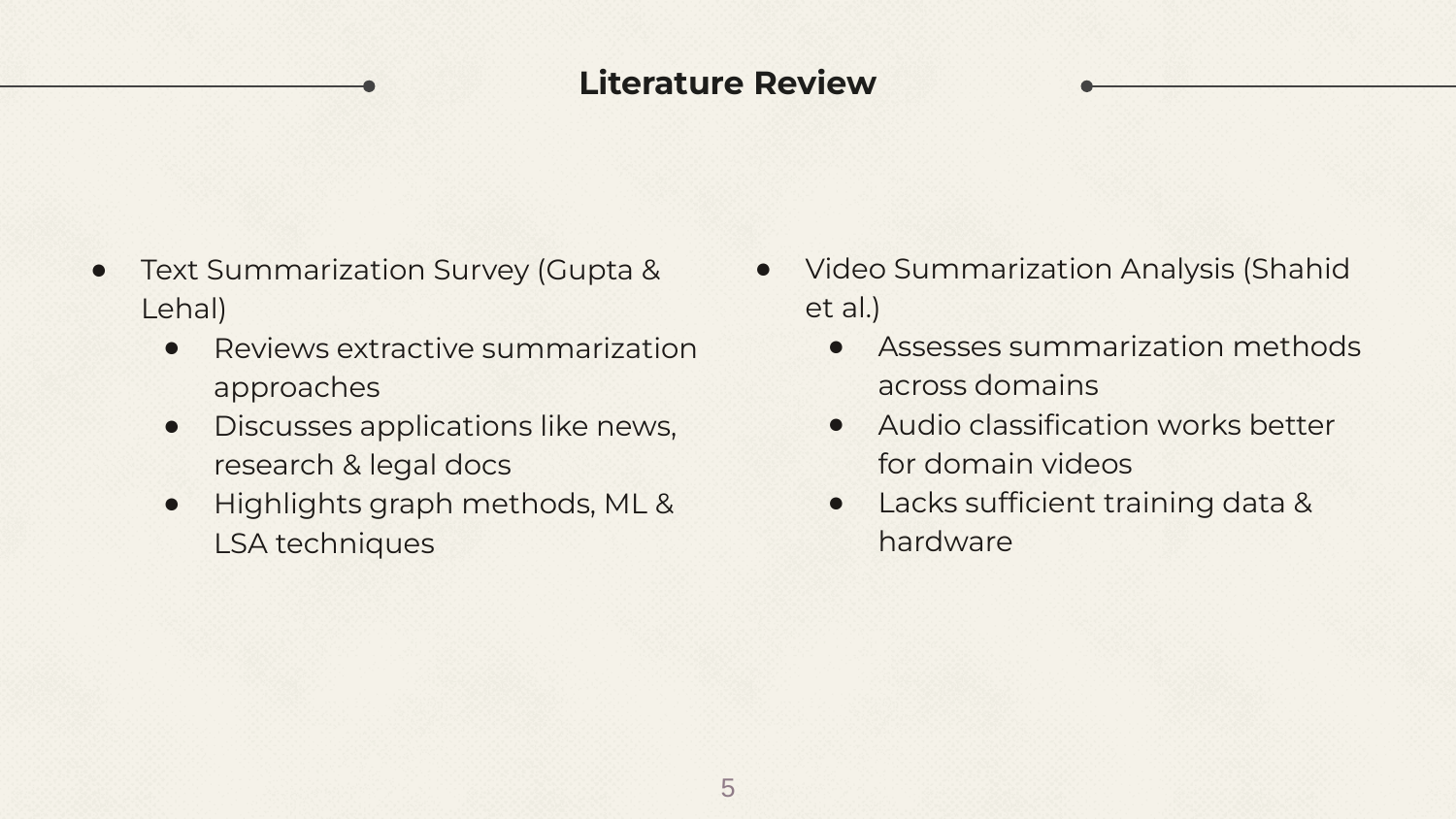

# Literature Review

Text Summarization Survey (Gupta & Lehal)
Reviews extractive summarization approaches
Discusses applications like news, research & legal docs
Highlights graph methods, ML & LSA techniques

Video Summarization Analysis (Shahid et al.)
Assesses summarization methods across domains
Audio classification works better for domain videos
Lacks sufficient training data & hardware

5